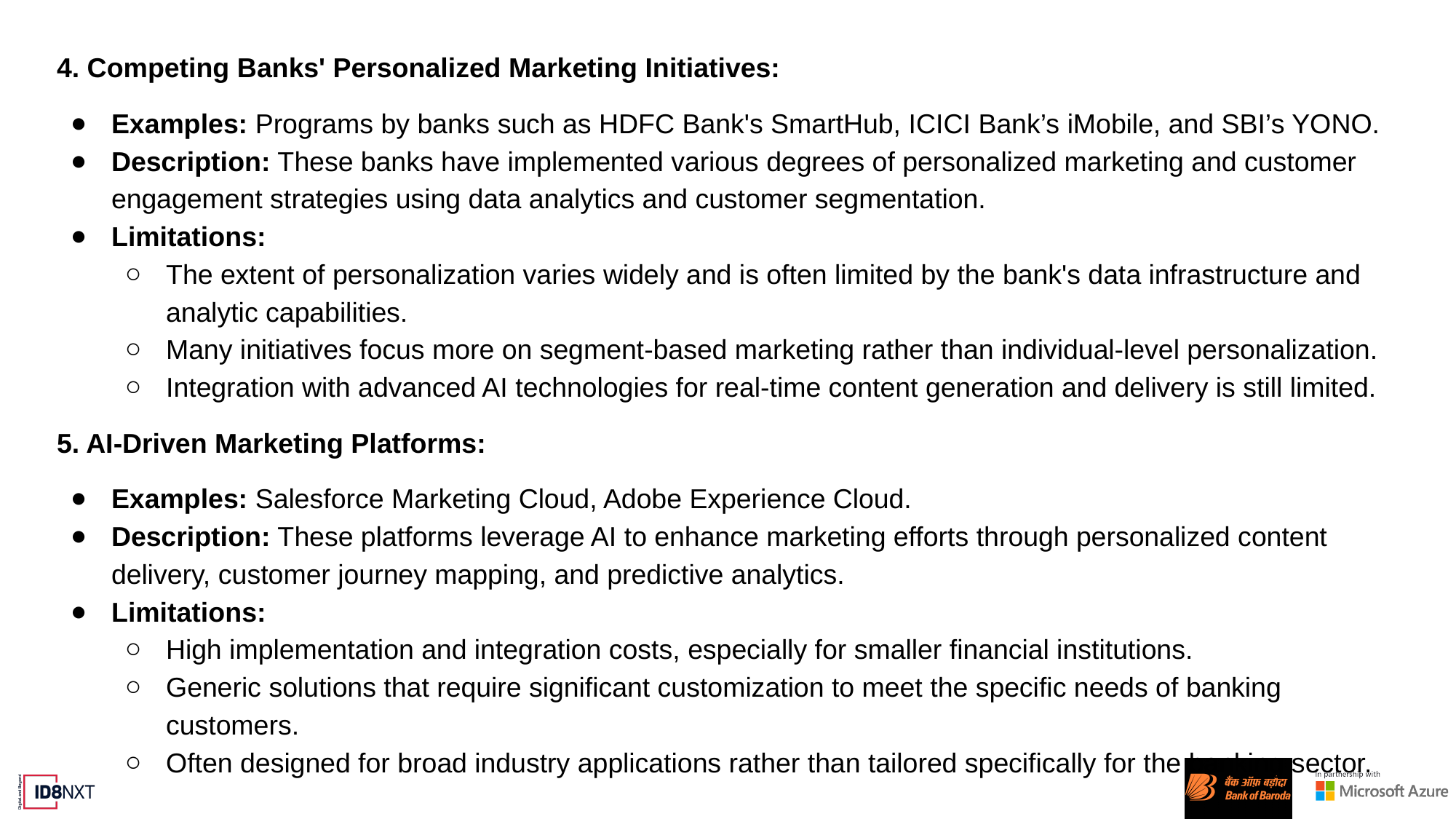

4. Competing Banks' Personalized Marketing Initiatives:
Examples: Programs by banks such as HDFC Bank's SmartHub, ICICI Bank’s iMobile, and SBI’s YONO.
Description: These banks have implemented various degrees of personalized marketing and customer engagement strategies using data analytics and customer segmentation.
Limitations:
The extent of personalization varies widely and is often limited by the bank's data infrastructure and analytic capabilities.
Many initiatives focus more on segment-based marketing rather than individual-level personalization.
Integration with advanced AI technologies for real-time content generation and delivery is still limited.
5. AI-Driven Marketing Platforms:
Examples: Salesforce Marketing Cloud, Adobe Experience Cloud.
Description: These platforms leverage AI to enhance marketing efforts through personalized content delivery, customer journey mapping, and predictive analytics.
Limitations:
High implementation and integration costs, especially for smaller financial institutions.
Generic solutions that require significant customization to meet the specific needs of banking customers.
Often designed for broad industry applications rather than tailored specifically for the banking sector.